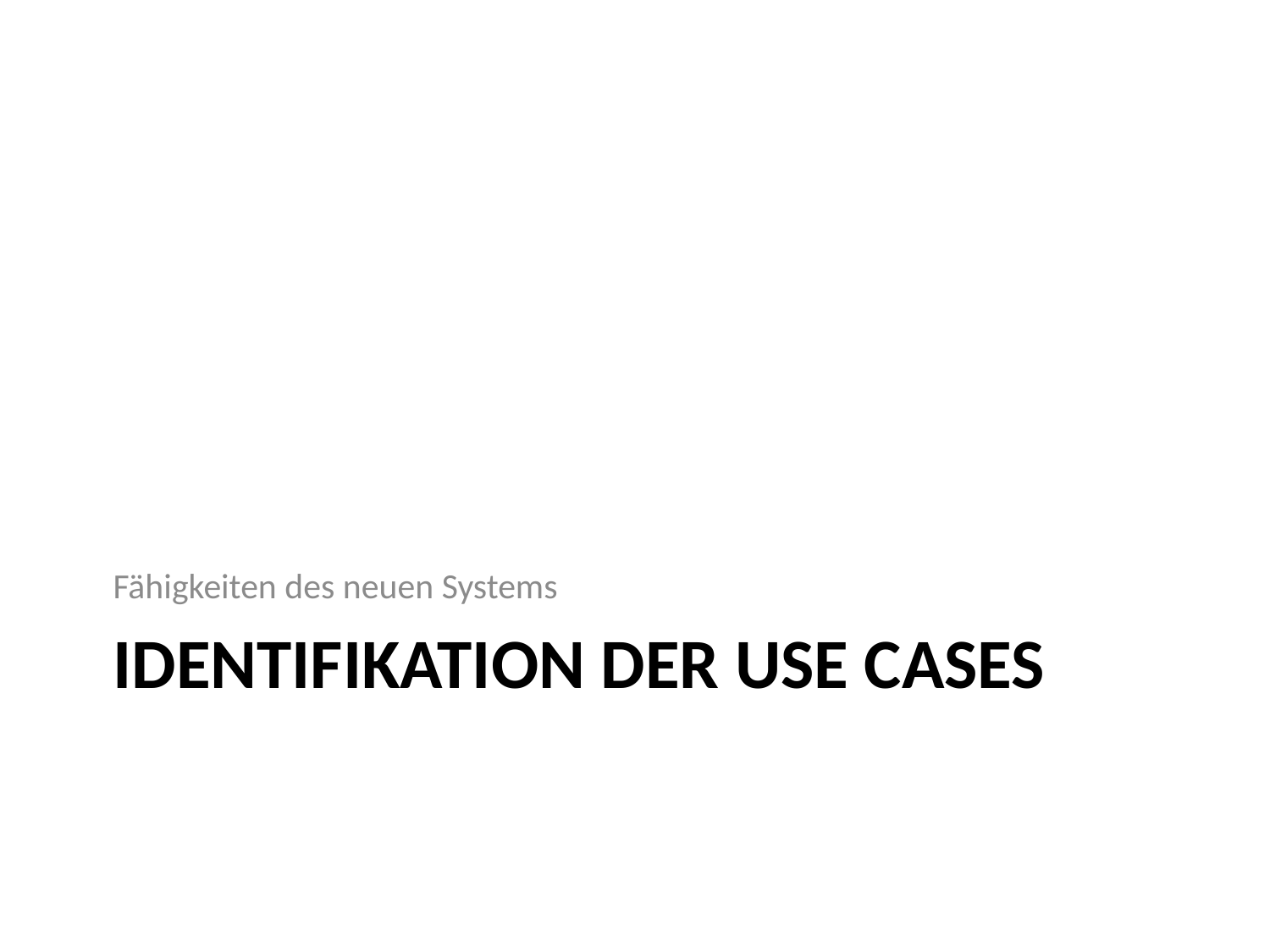

Fähigkeiten des neuen Systems
# Identifikation der Use Cases